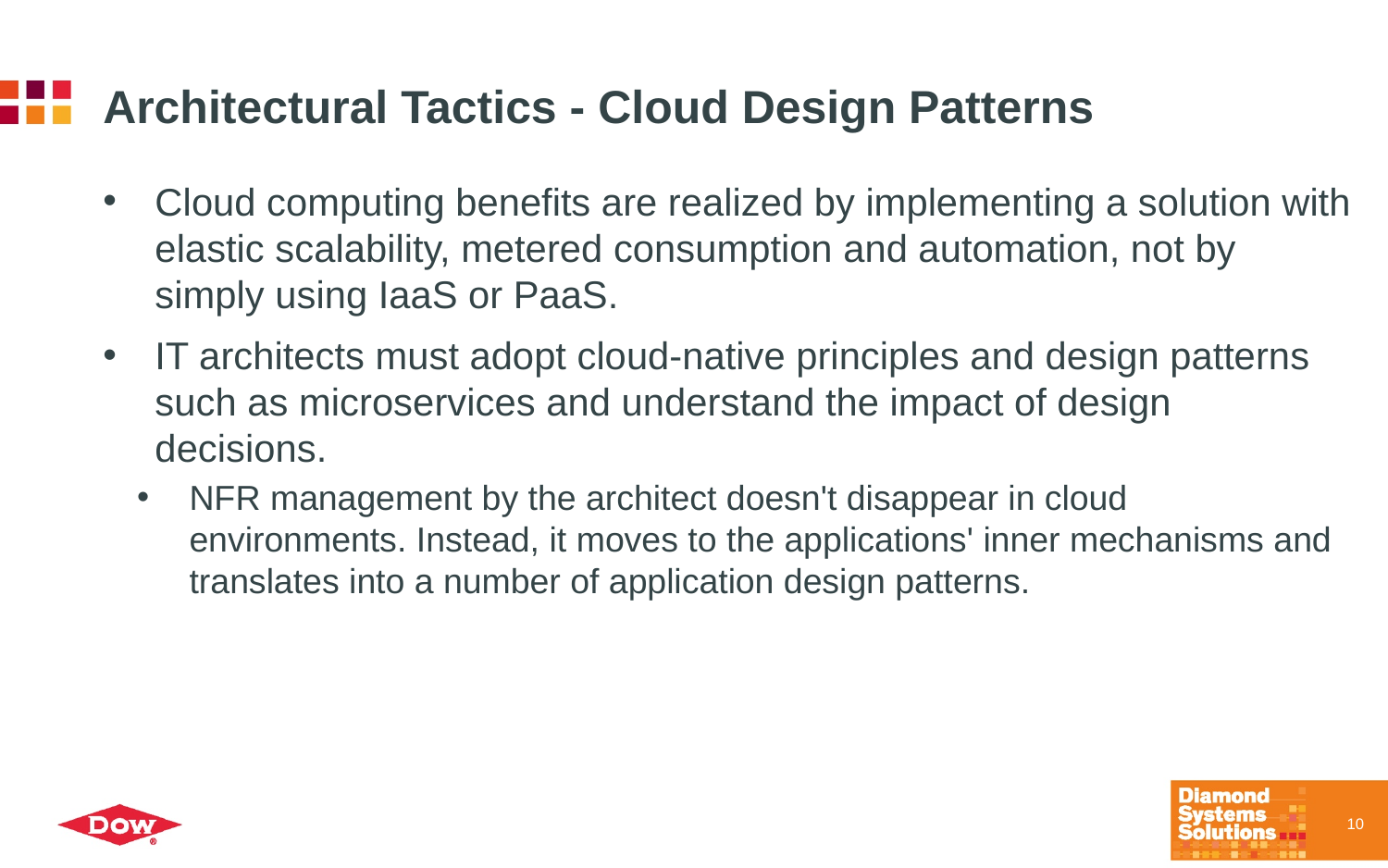

# Architectural Tactics - Cloud Design Patterns
Cloud computing benefits are realized by implementing a solution with elastic scalability, metered consumption and automation, not by simply using IaaS or PaaS.
IT architects must adopt cloud-native principles and design patterns such as microservices and understand the impact of design decisions.
NFR management by the architect doesn't disappear in cloud environments. Instead, it moves to the applications' inner mechanisms and translates into a number of application design patterns.

10